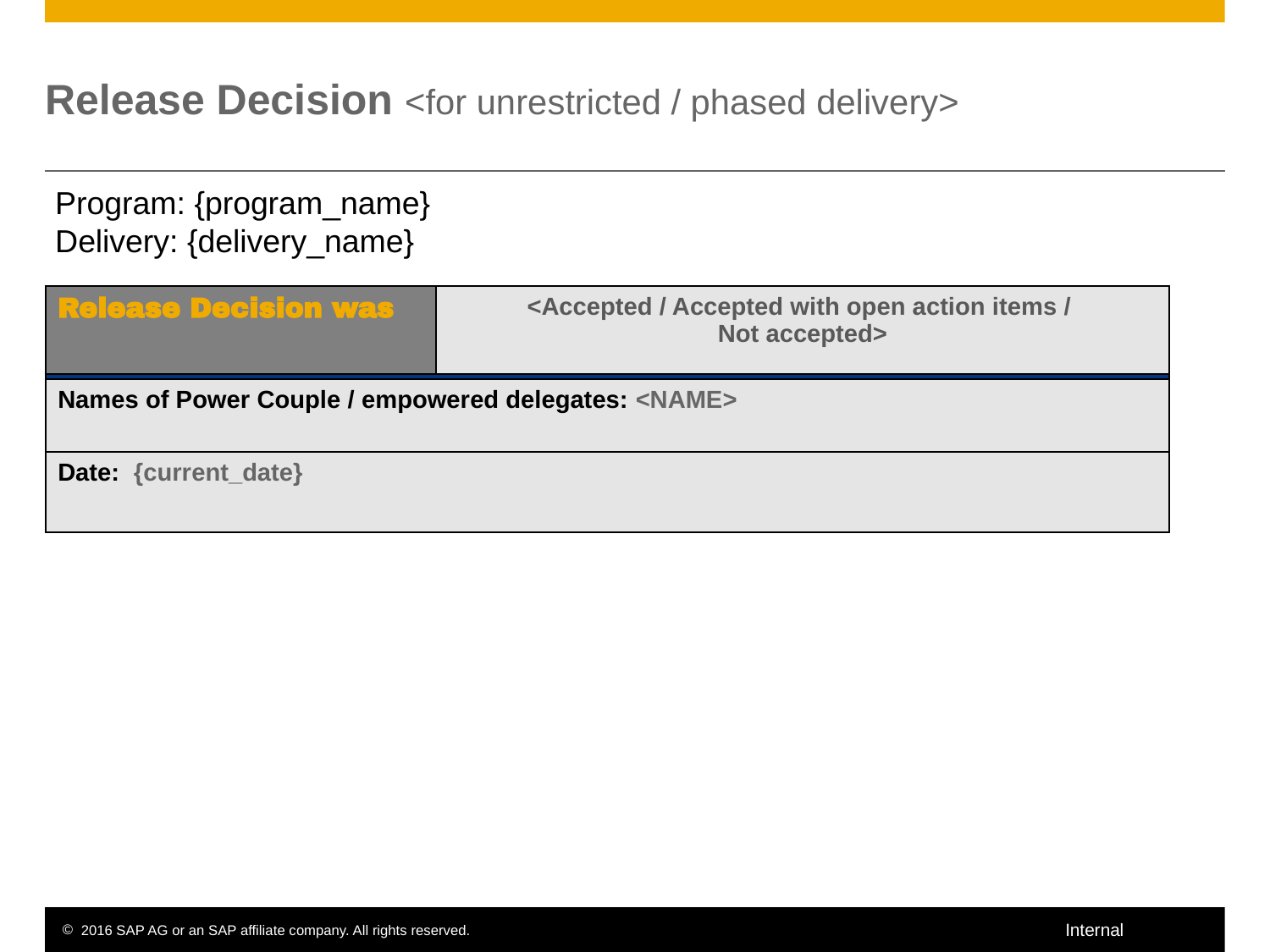

# Release Decision <for unrestricted / phased delivery>
Program: {program_name}
Delivery: {delivery_name}
| Release Decision was | <Accepted / Accepted with open action items / Not accepted> |
| --- | --- |
|  |  |
| Names of Power Couple / empowered delegates: <NAME> |  |
| Date: {current\_date} |  |